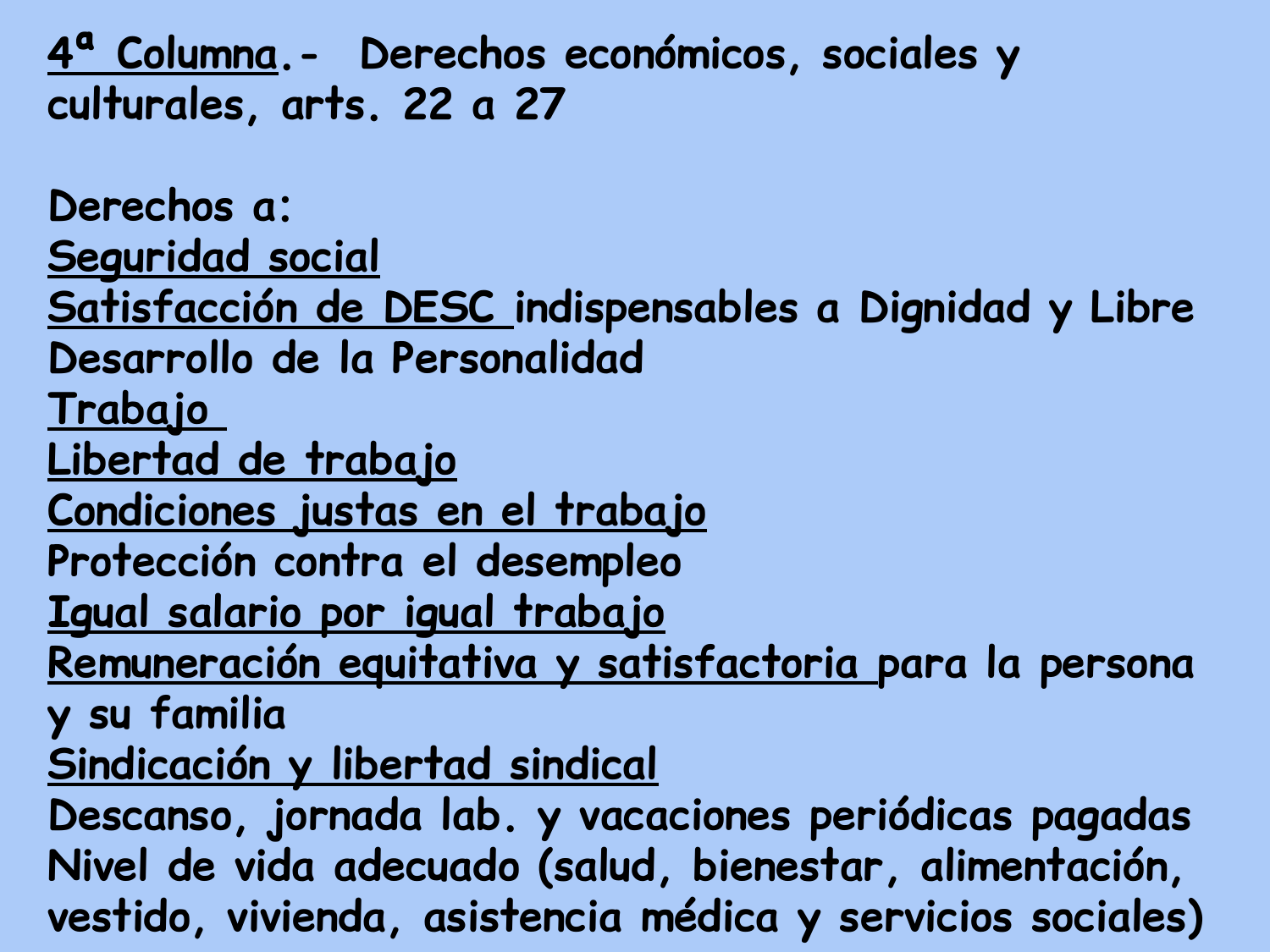

4ª Columna.-  Derechos económicos, sociales y culturales, arts. 22 a 27

Derechos a:
Seguridad social
Satisfacción de DESC indispensables a Dignidad y Libre Desarrollo de la Personalidad
Trabajo
Libertad de trabajo
Condiciones justas en el trabajo
Protección contra el desempleo
Igual salario por igual trabajo
Remuneración equitativa y satisfactoria para la persona y su familia
Sindicación y libertad sindical
Descanso, jornada lab. y vacaciones periódicas pagadas
Nivel de vida adecuado (salud, bienestar, alimentación, vestido, vivienda, asistencia médica y servicios sociales)